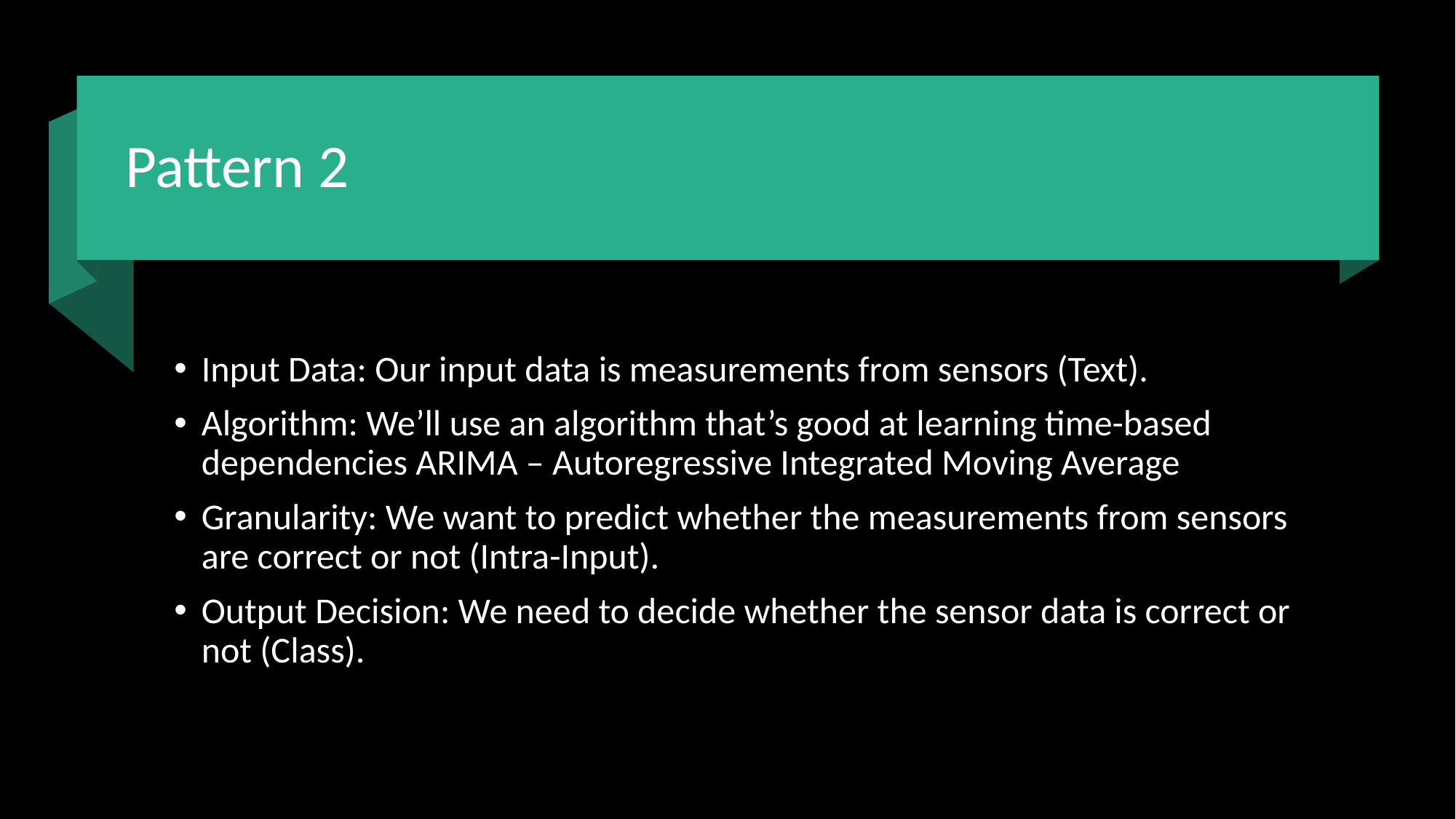

# Pattern 2

Input Data: Our input data is measurements from sensors (Text).
Algorithm: We’ll use an algorithm that’s good at learning time-based dependencies ARIMA – Autoregressive Integrated Moving Average
Granularity: We want to predict whether the measurements from sensors are correct or not (Intra-Input).
Output Decision: We need to decide whether the sensor data is correct or not (Class).